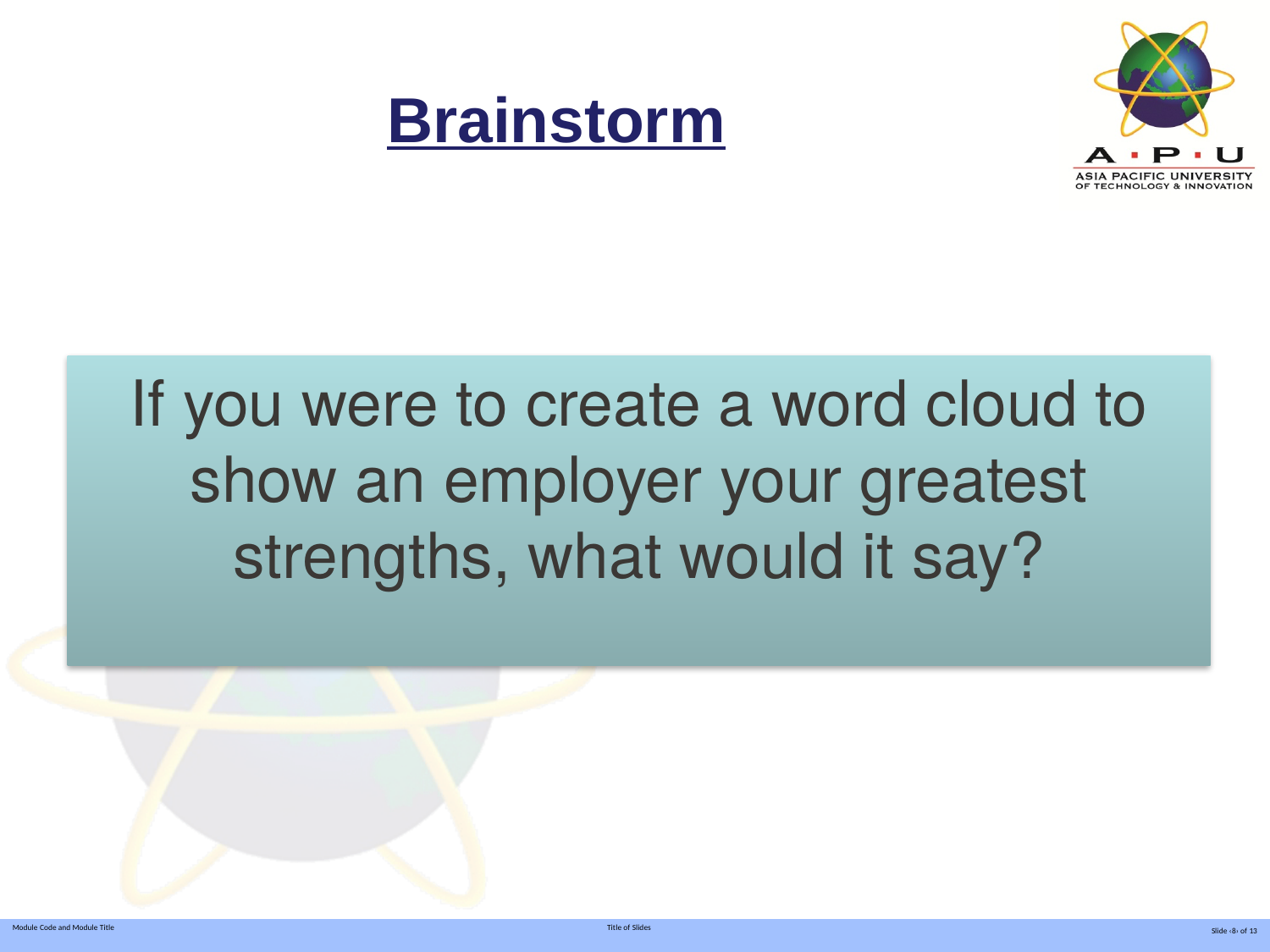

# Brainstorm
If you were to create a word cloud to show an employer your greatest strengths, what would it say?

Slide ‹8› of 13